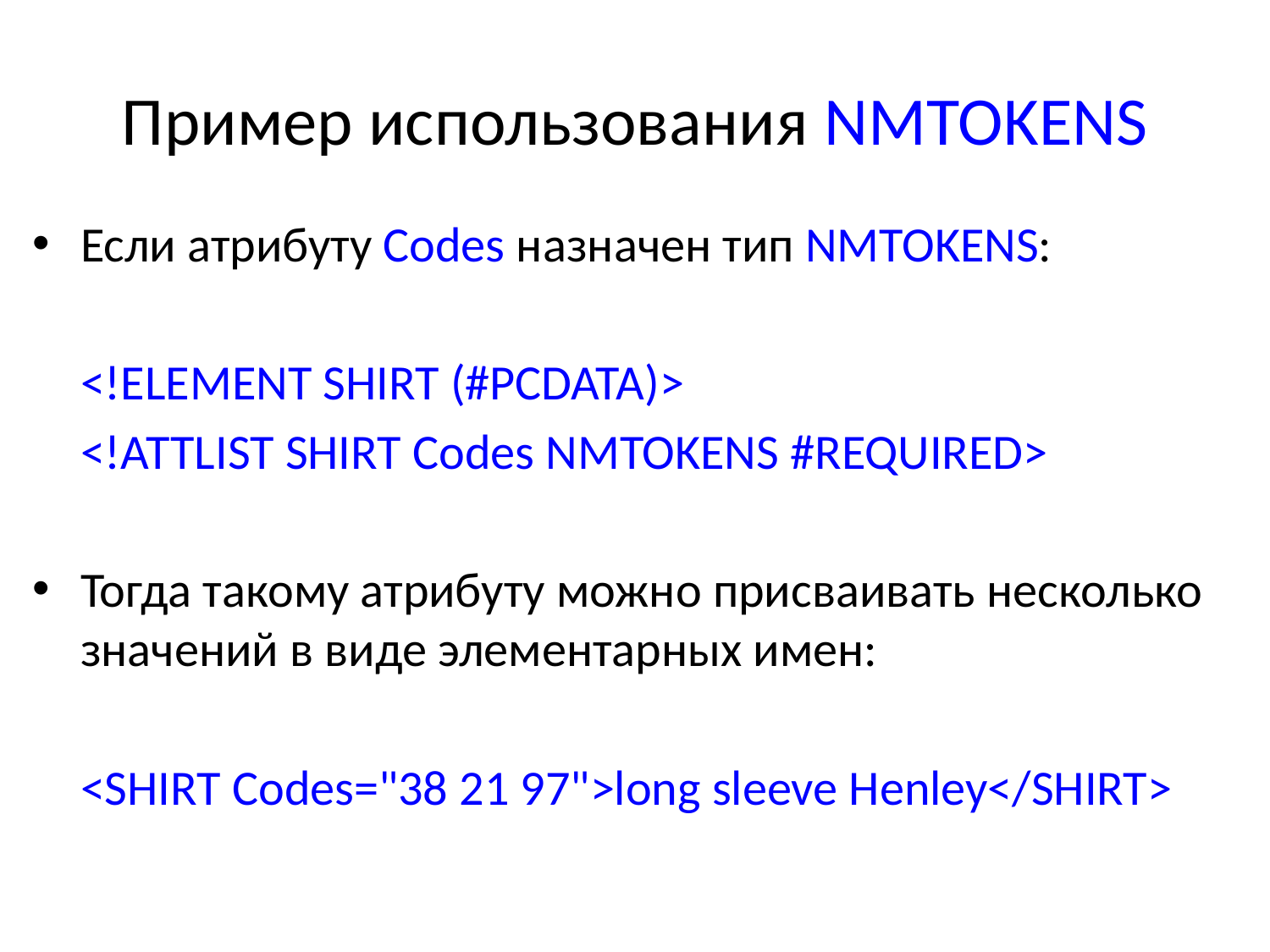

# Пример использования NMTOKENS
Если атрибуту Codes назначен тип NMTOKENS:

	<!ELEMENT SHIRT (#PCDATA)>
	<!ATTLIST SHIRT Codes NMTOKENS #REQUIRED>

Тогда такому атрибуту можно присваивать несколько значений в виде элементарных имен:

	<SHIRT Codes="38 21 97">long sleeve Henley</SHIRT>